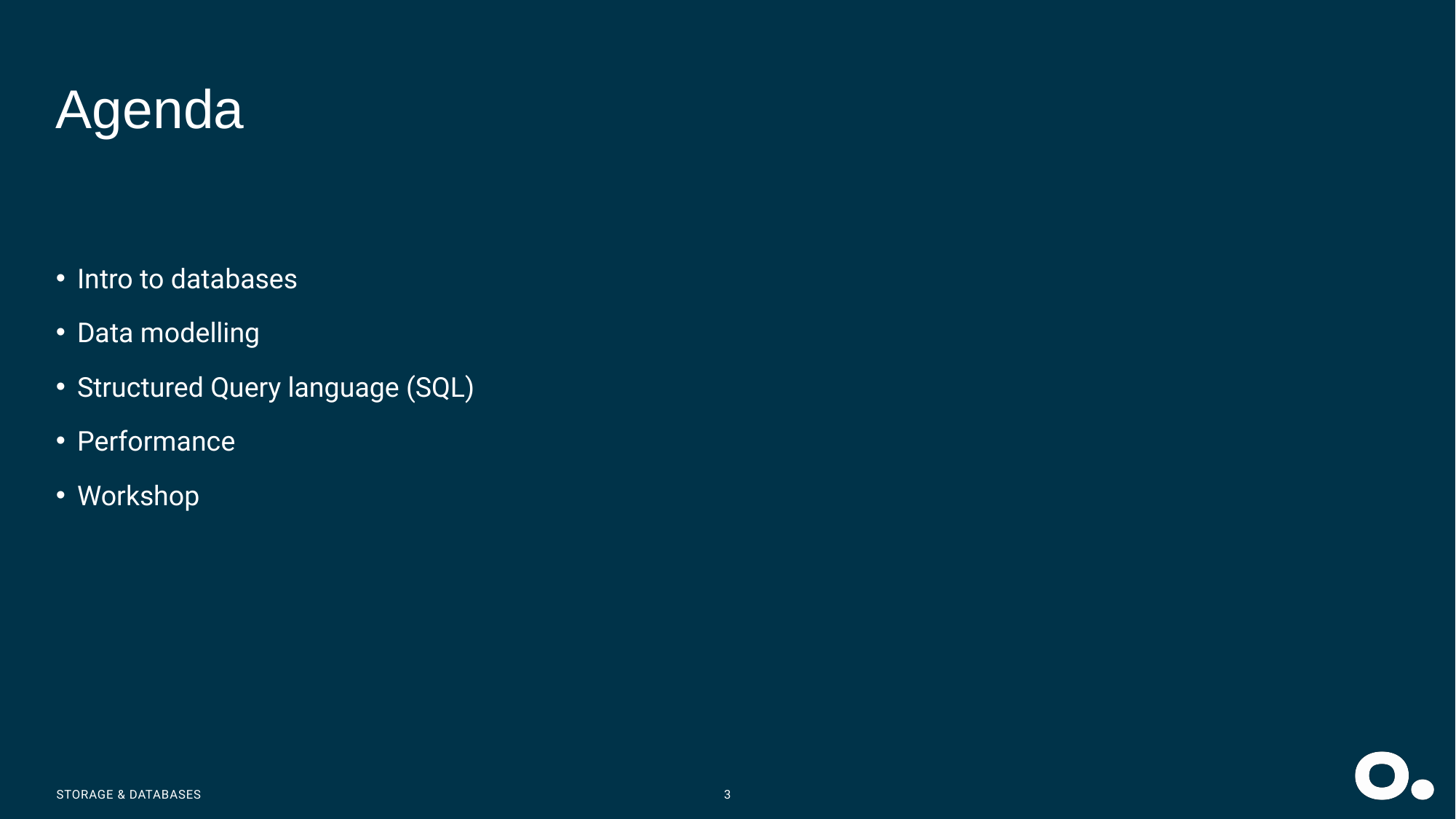

# Agenda
Intro to databases
Data modelling
Structured Query language (SQL)
Performance
Workshop
Storage & Databases
3